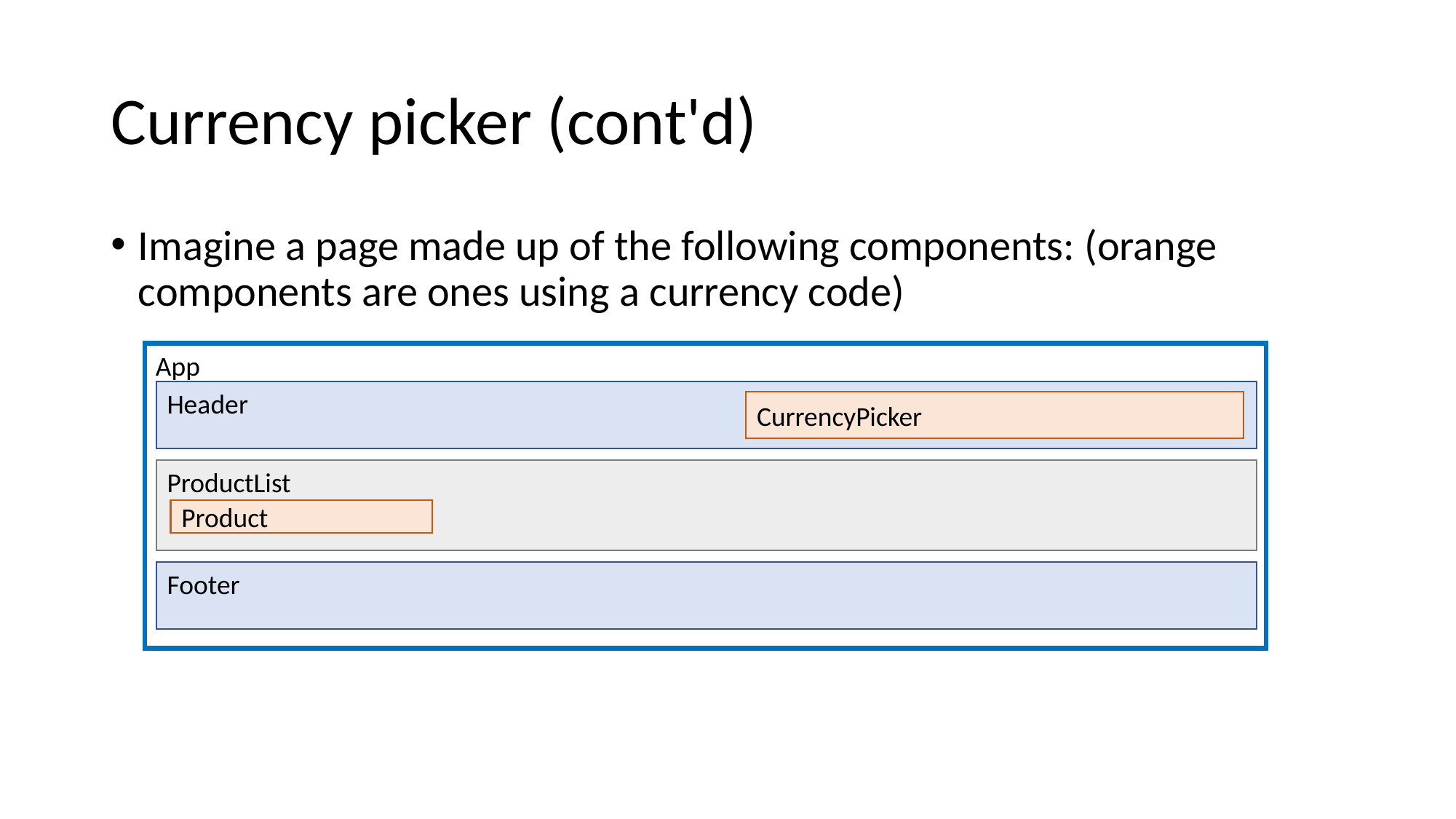

# Currency picker (cont'd)
Imagine a page made up of the following components: (orange components are ones using a currency code)
App
Header
CurrencyPicker
ProductList
Product
Footer